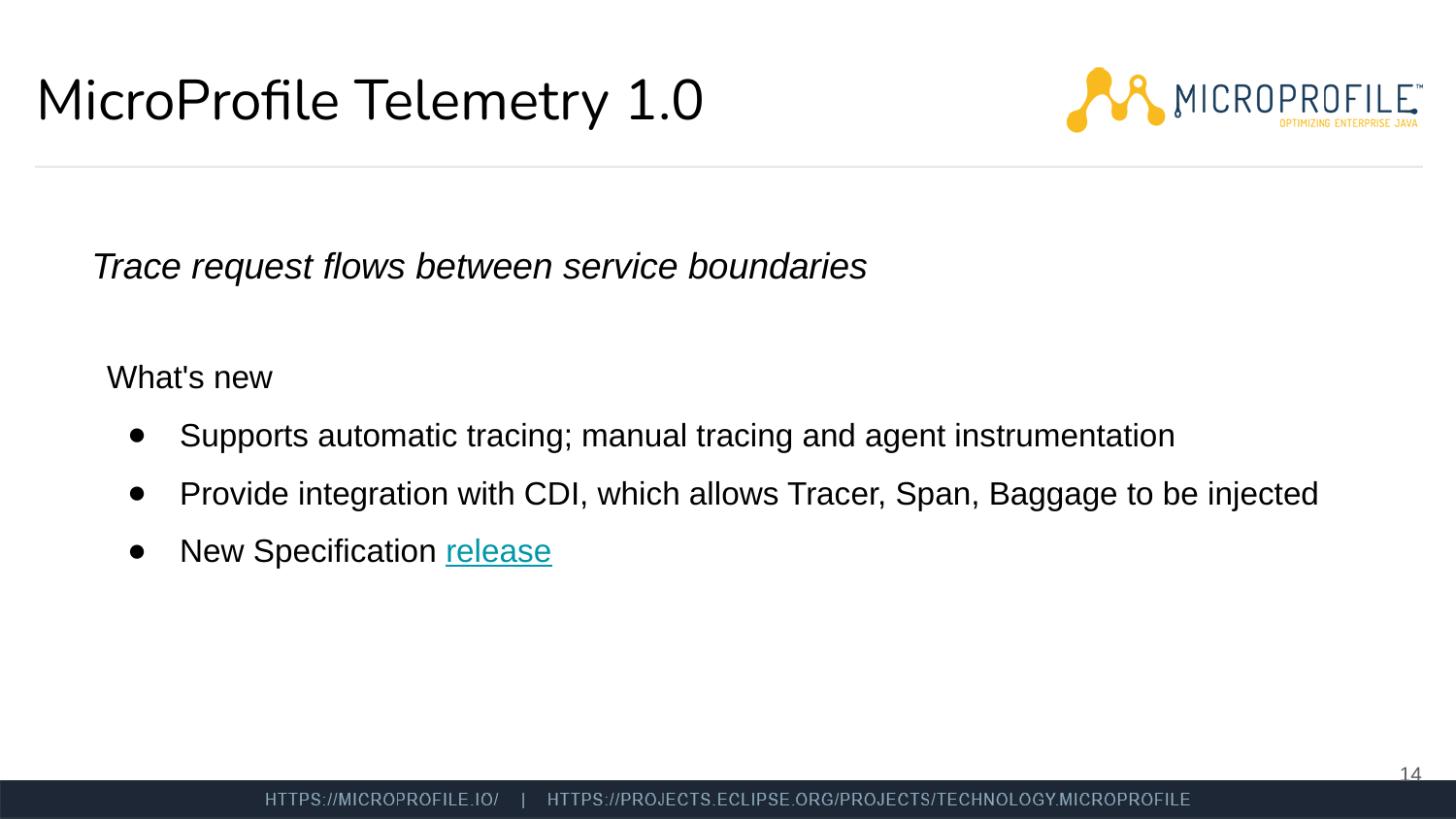

# MicroProfile Telemetry 1.0
Trace request flows between service boundaries
What's new
Supports automatic tracing; manual tracing and agent instrumentation
Provide integration with CDI, which allows Tracer, Span, Baggage to be injected
New Specification release
14